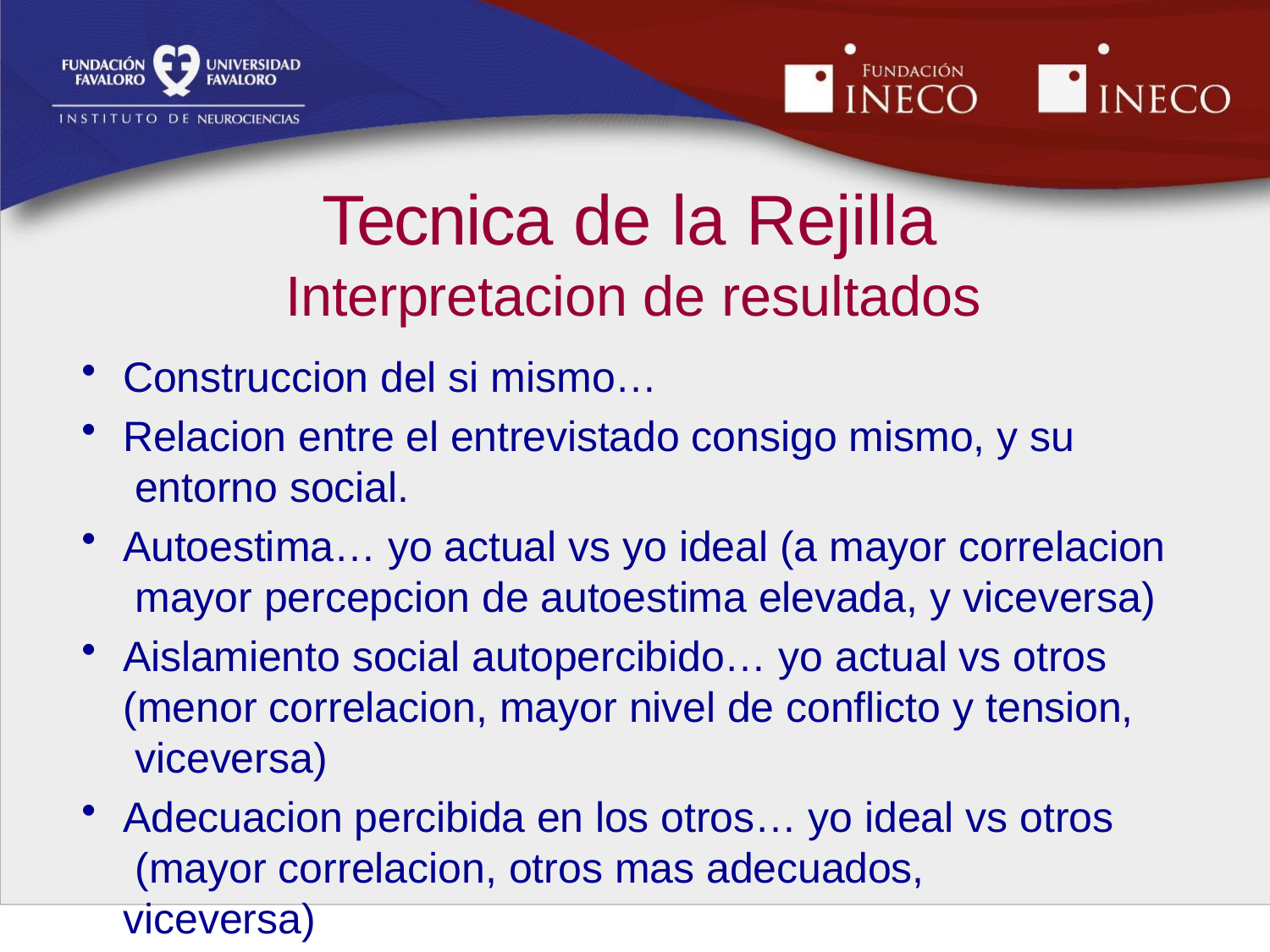

# Tecnica de la Rejilla
Interpretacion de resultados
Construccion del si mismo…
Relacion entre el entrevistado consigo mismo, y su  entorno social.
Autoestima… yo actual vs yo ideal (a mayor correlacion  mayor percepcion de autoestima elevada, y viceversa)
Aislamiento social autopercibido… yo actual vs otros  (menor correlacion, mayor nivel de conflicto y tension,  viceversa)
Adecuacion percibida en los otros… yo ideal vs otros  (mayor correlacion, otros mas adecuados, viceversa)